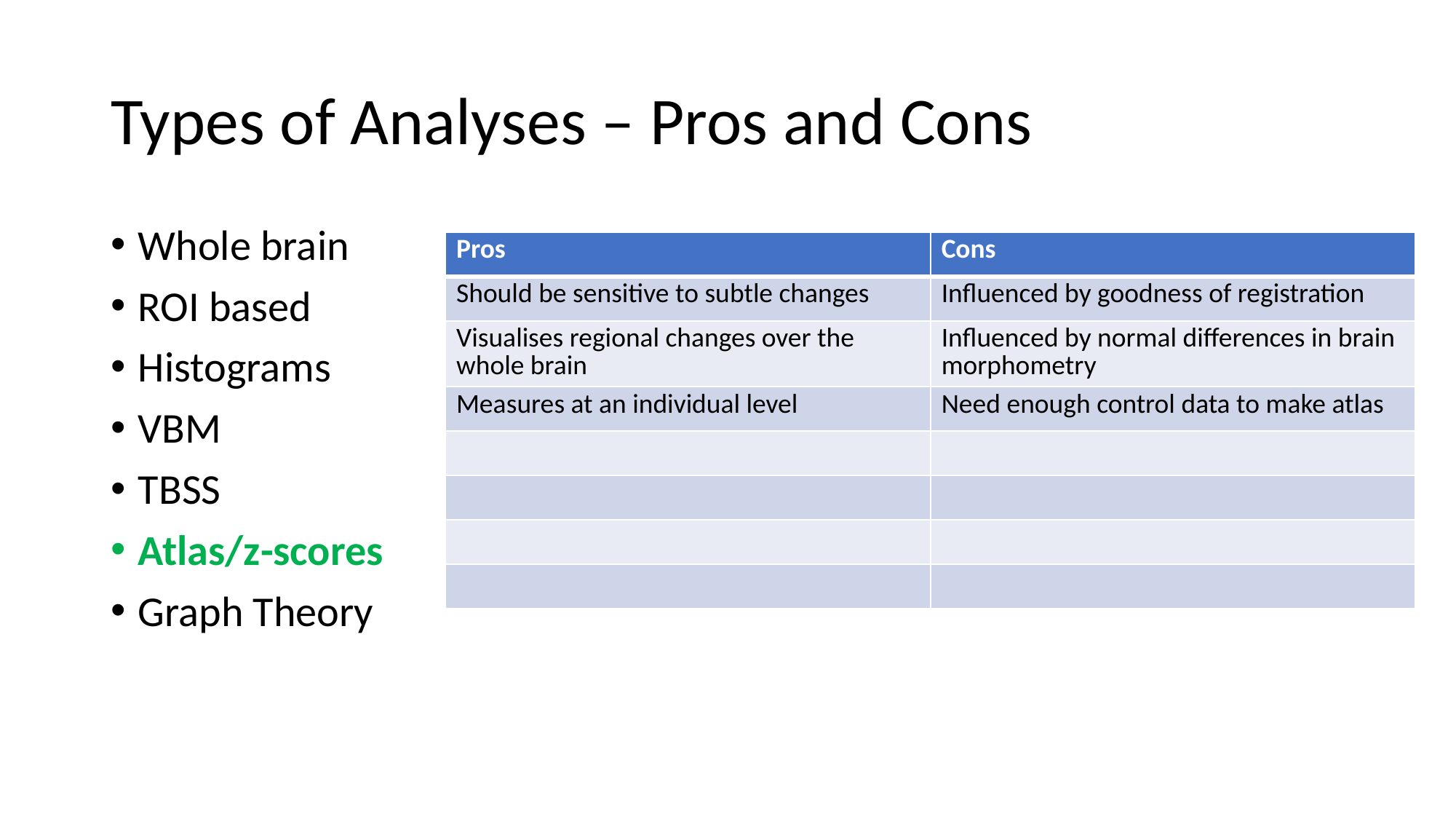

# Types of Analyses – Pros and Cons
Whole brain
ROI based
Histograms
VBM
TBSS
Atlas/z-scores
Graph Theory
| Pros | Cons |
| --- | --- |
| Should be sensitive to subtle changes | Influenced by goodness of registration |
| Visualises regional changes over the whole brain | Influenced by normal differences in brain morphometry |
| Measures at an individual level | Need enough control data to make atlas |
|  |  |
|  |  |
|  |  |
|  |  |